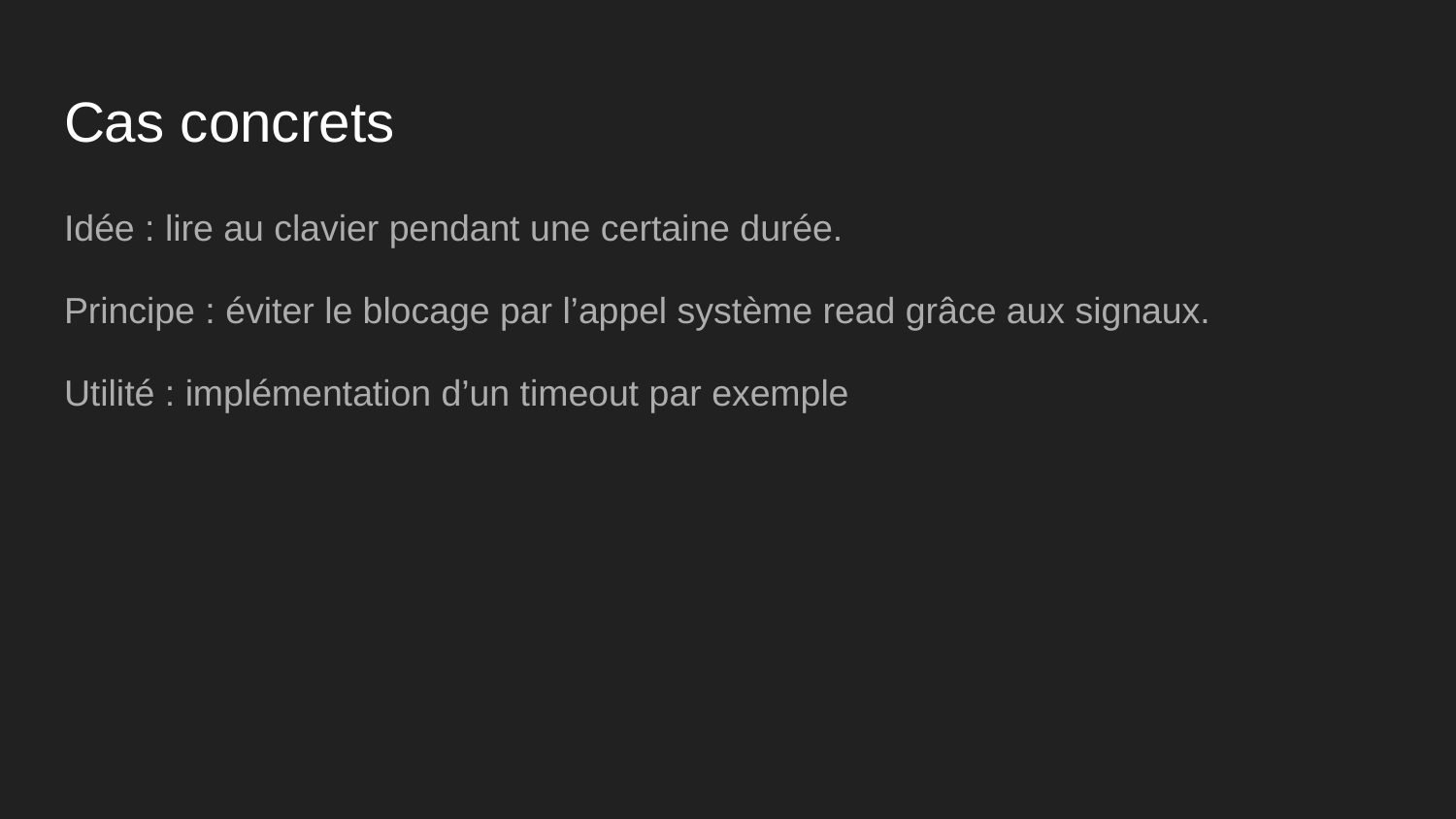

# Cas concrets
Idée : lire au clavier pendant une certaine durée.
Principe : éviter le blocage par l’appel système read grâce aux signaux.
Utilité : implémentation d’un timeout par exemple